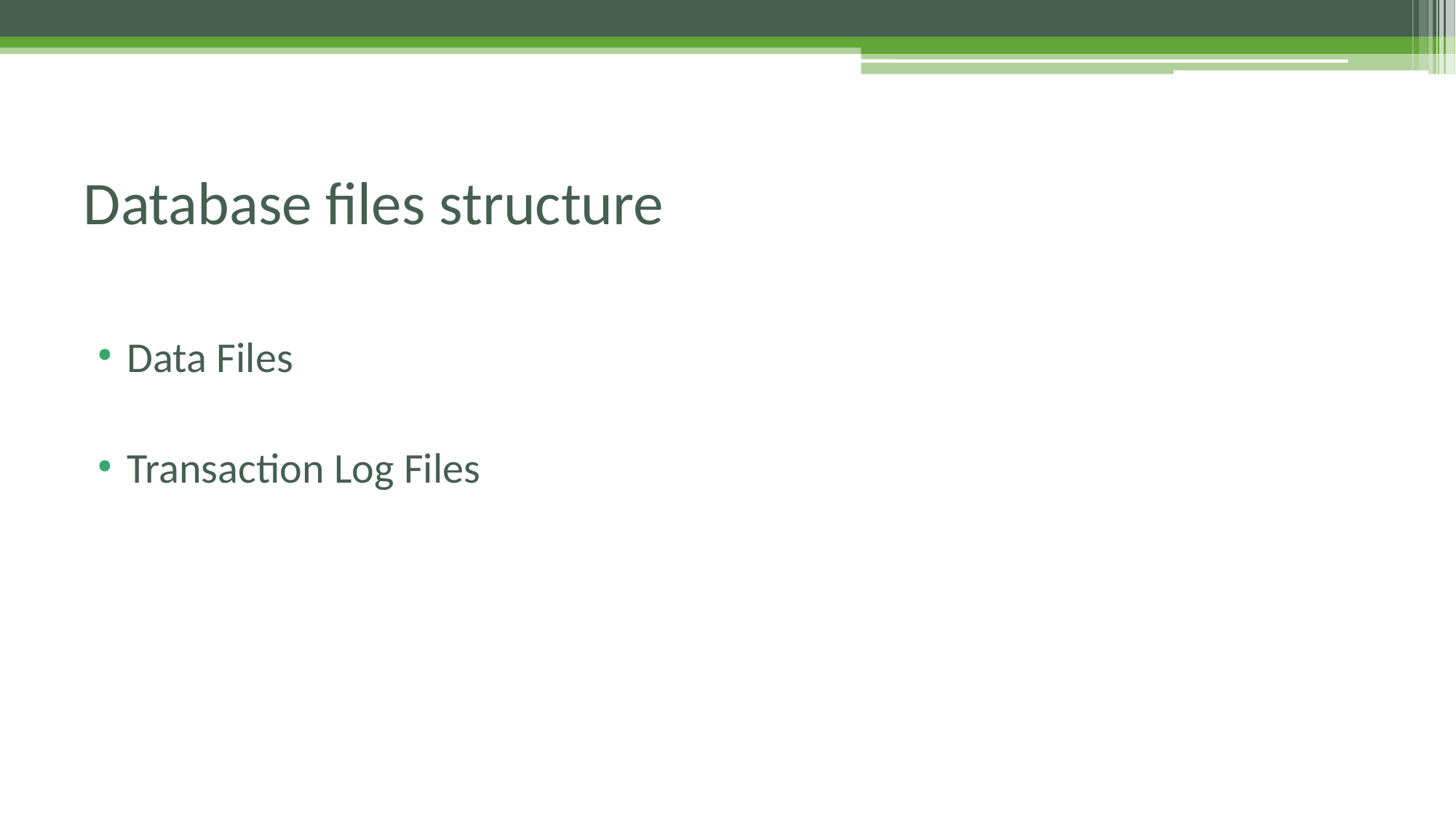

# Database files structure

Data Files

Transaction Log Files